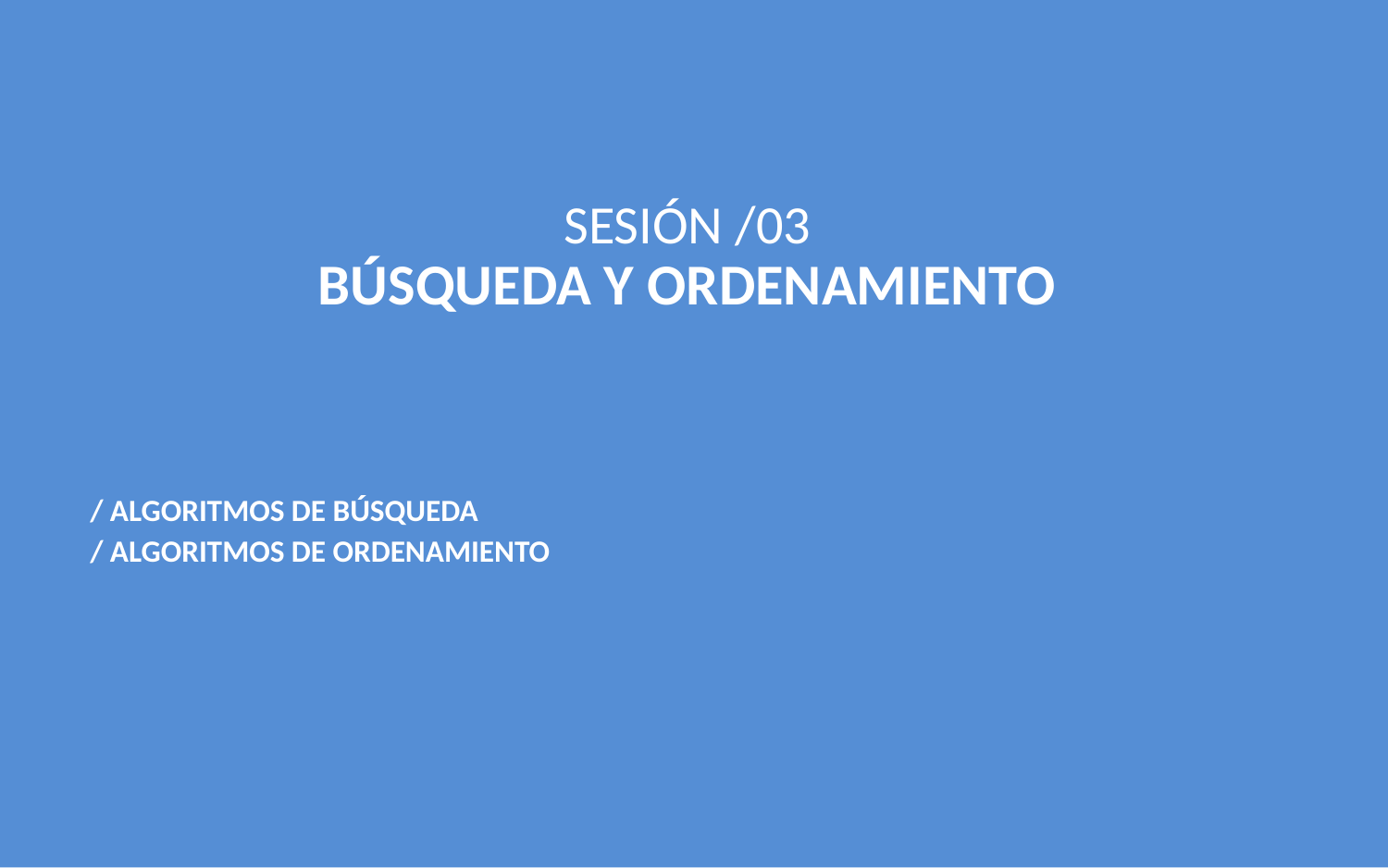

SESIÓN /03
BÚSQUEDA Y ORDENAMIENTO

/ ALGORITMOS DE BÚSQUEDA
/ ALGORITMOS DE ORDENAMIENTO